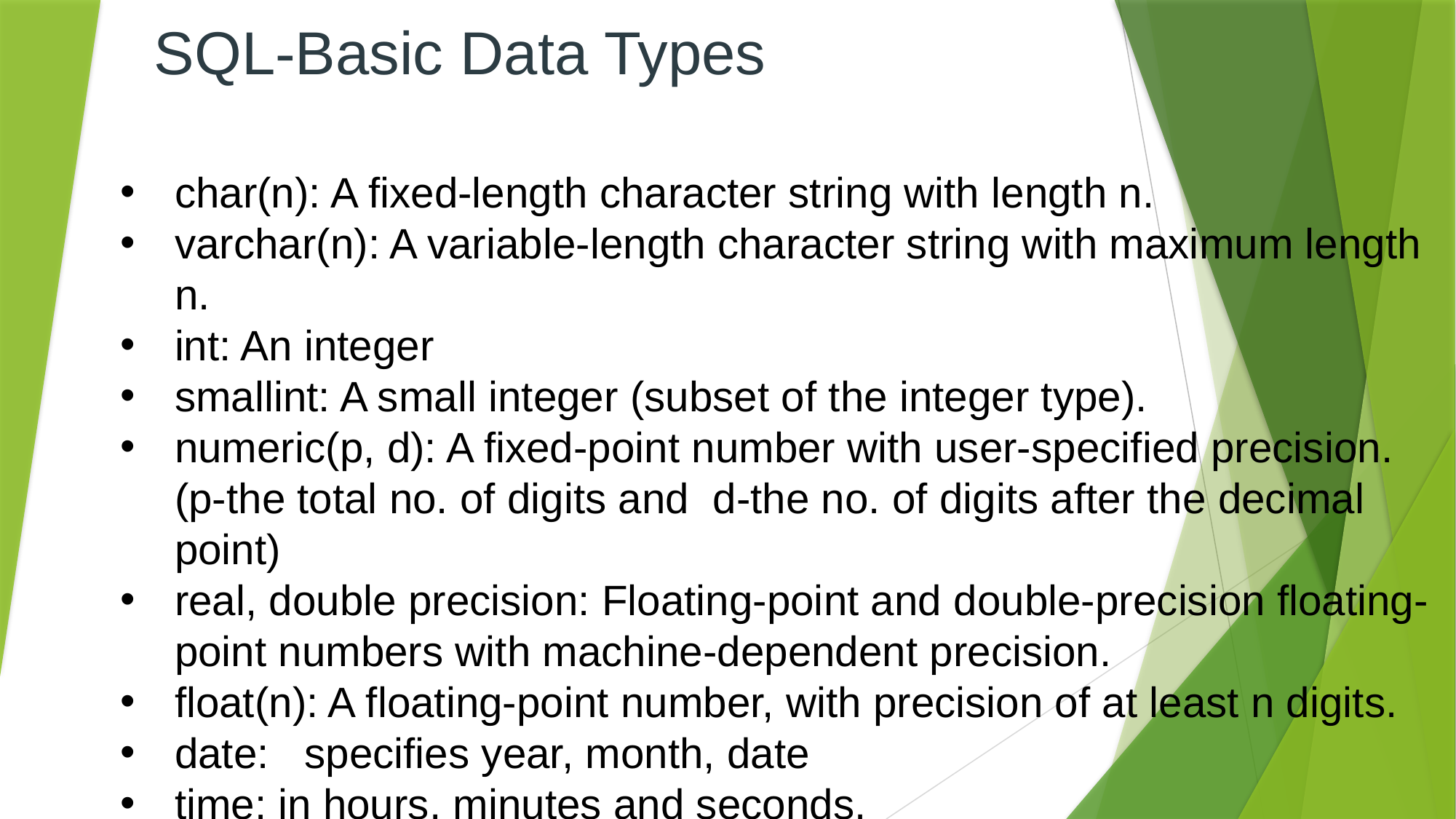

# SQL-Basic Data Types
char(n): A fixed-length character string with length n.
varchar(n): A variable-length character string with maximum length n.
int: An integer
smallint: A small integer (subset of the integer type).
numeric(p, d): A fixed-point number with user-specified precision. (p-the total no. of digits and  d-the no. of digits after the decimal point)
real, double precision: Floating-point and double-precision floating-point numbers with machine-dependent precision.
float(n): A floating-point number, with precision of at least n digits.
date:   specifies year, month, date
time: in hours, minutes and seconds.